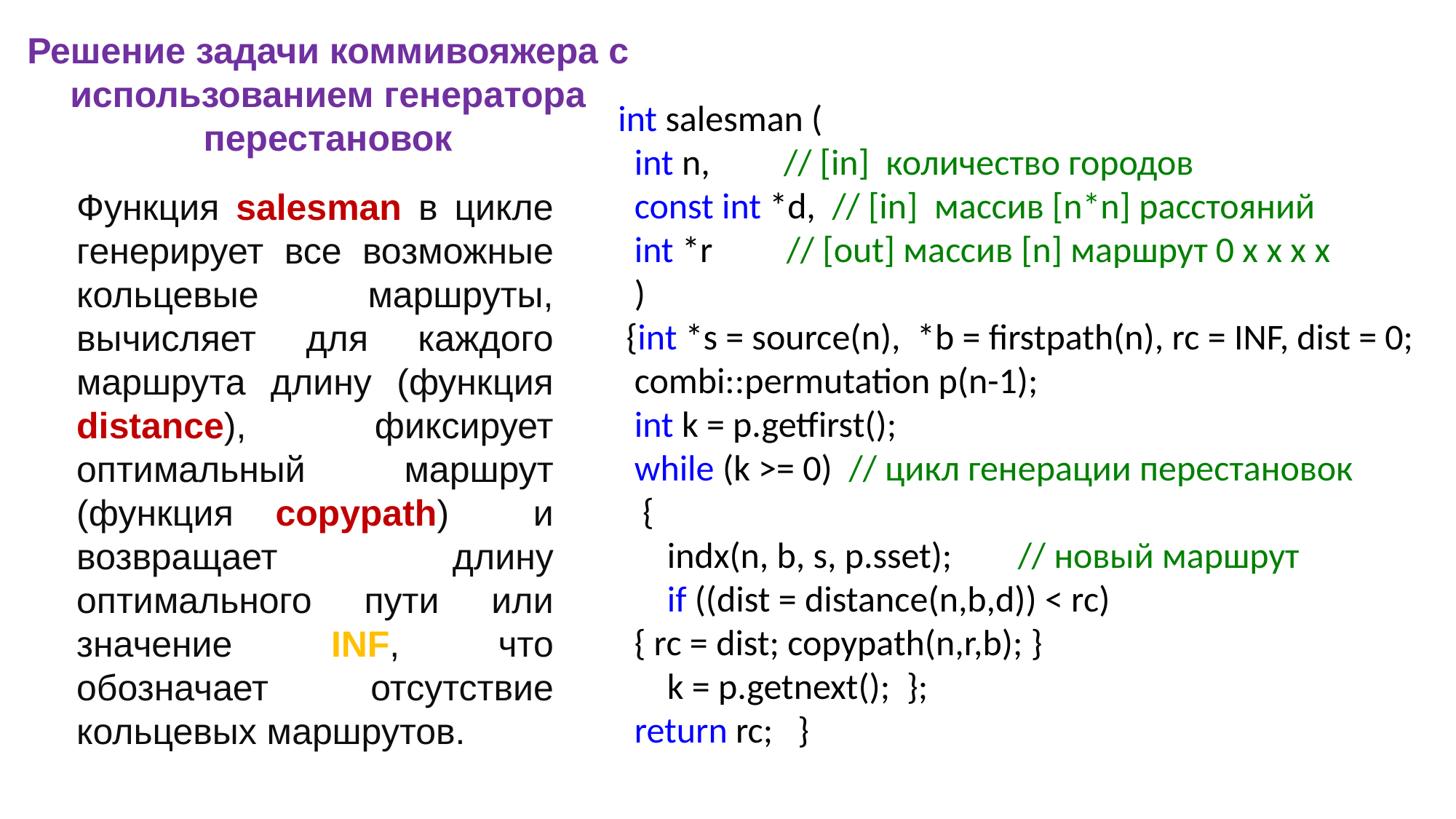

Решение задачи коммивояжера c использованием генератора перестановок
int salesman (
  int n,         // [in]  количество городов
  const int *d,  // [in]  массив [n*n] расстояний
  int *r         // [out] массив [n] маршрут 0 x x x x
  )
 {int *s = source(n),  *b = firstpath(n), rc = INF, dist = 0;
  combi::permutation p(n-1);
  int k = p.getfirst();
  while (k >= 0)  // цикл генерации перестановок
   {
      indx(n, b, s, p.sset);        // новый маршрут
      if ((dist = distance(n,b,d)) < rc)
  { rc = dist; copypath(n,r,b); }
      k = p.getnext();  };
  return rc;   }
Функция salesman в цикле генерирует все возможные кольцевые маршруты, вычисляет для каждого маршрута длину (функция distance), фиксирует оптимальный маршрут (функция copypath)  и возвращает длину оптимального пути или значение INF, что обозначает отсутствие кольцевых маршрутов.